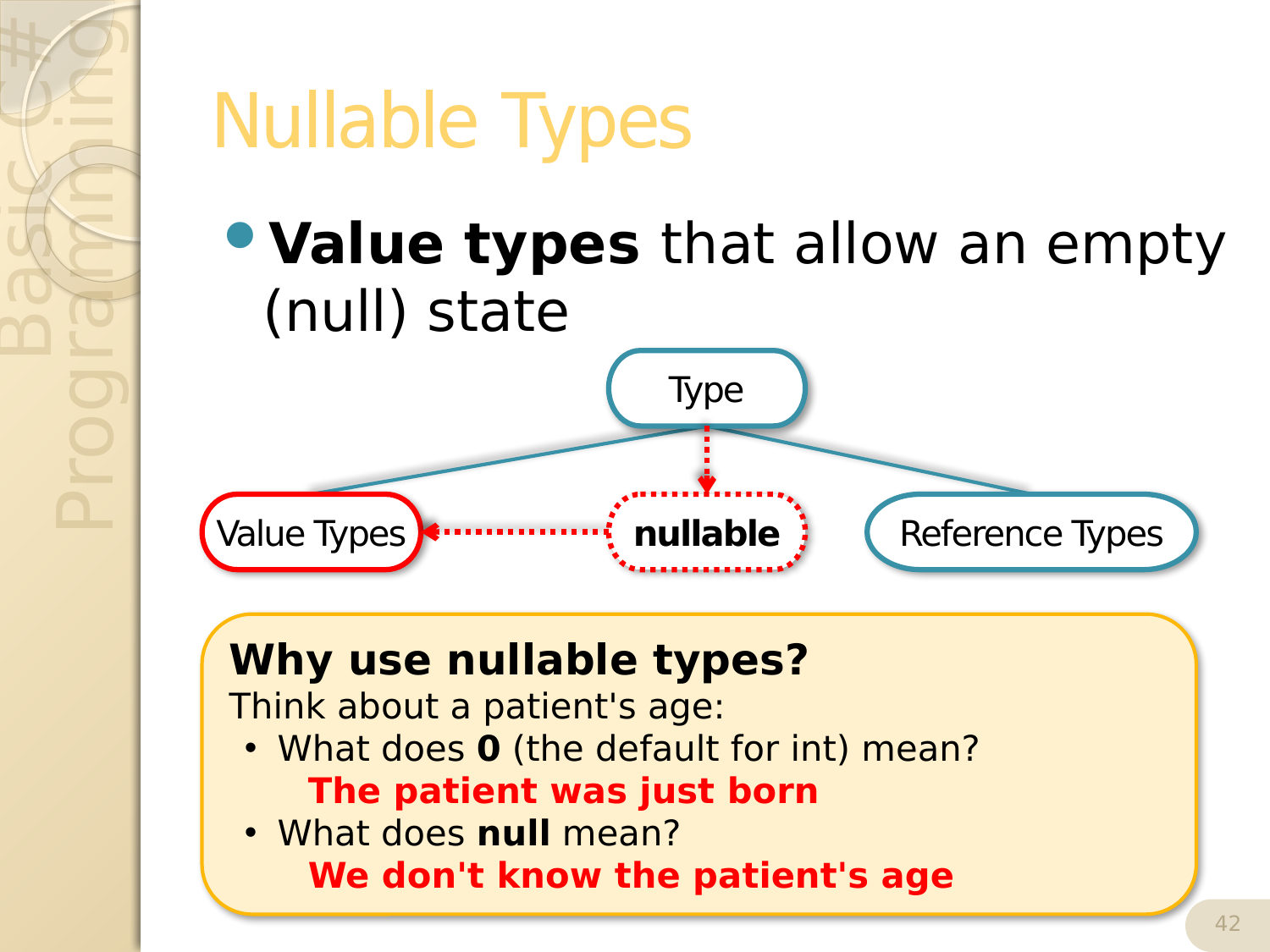

# Nullable Types
Value types that allow an empty (null) state
Type
Value Types
Reference Types
nullable
Why use nullable types?
Think about a patient's age:
What does 0 (the default for int) mean?
The patient was just born
What does null mean?
We don't know the patient's age
42